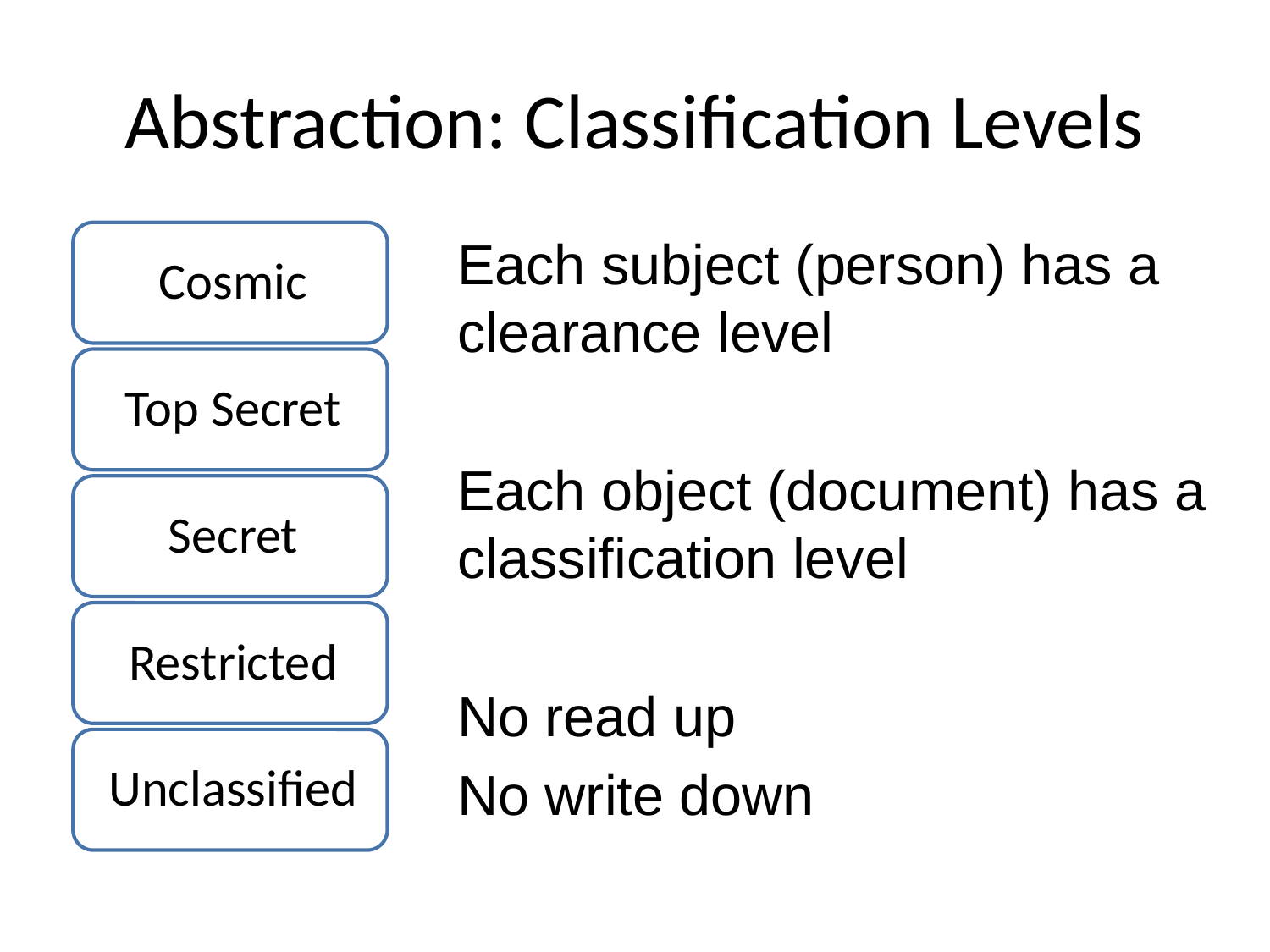

# Abstraction: Classification Levels
Cosmic
Top Secret
Secret
Restricted
Unclassified
Each subject (person) has a clearance level

Each object (document) has a classification level

No read up
No write down